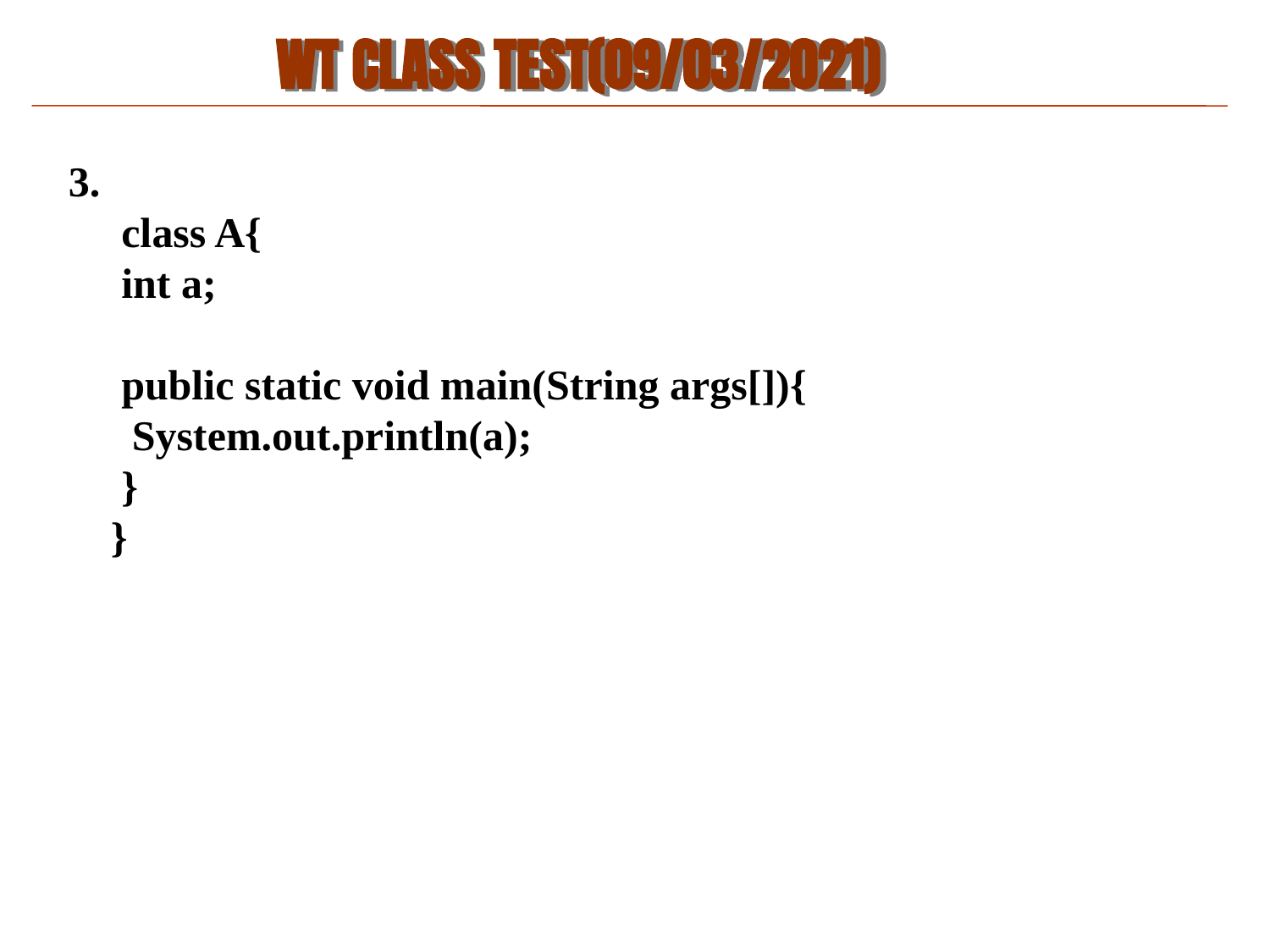

WT CLASS TEST(09/03/2021)

3.
     class A{
     int a;

     public static void main(String args[]){
      System.out.println(a);
     }
    }